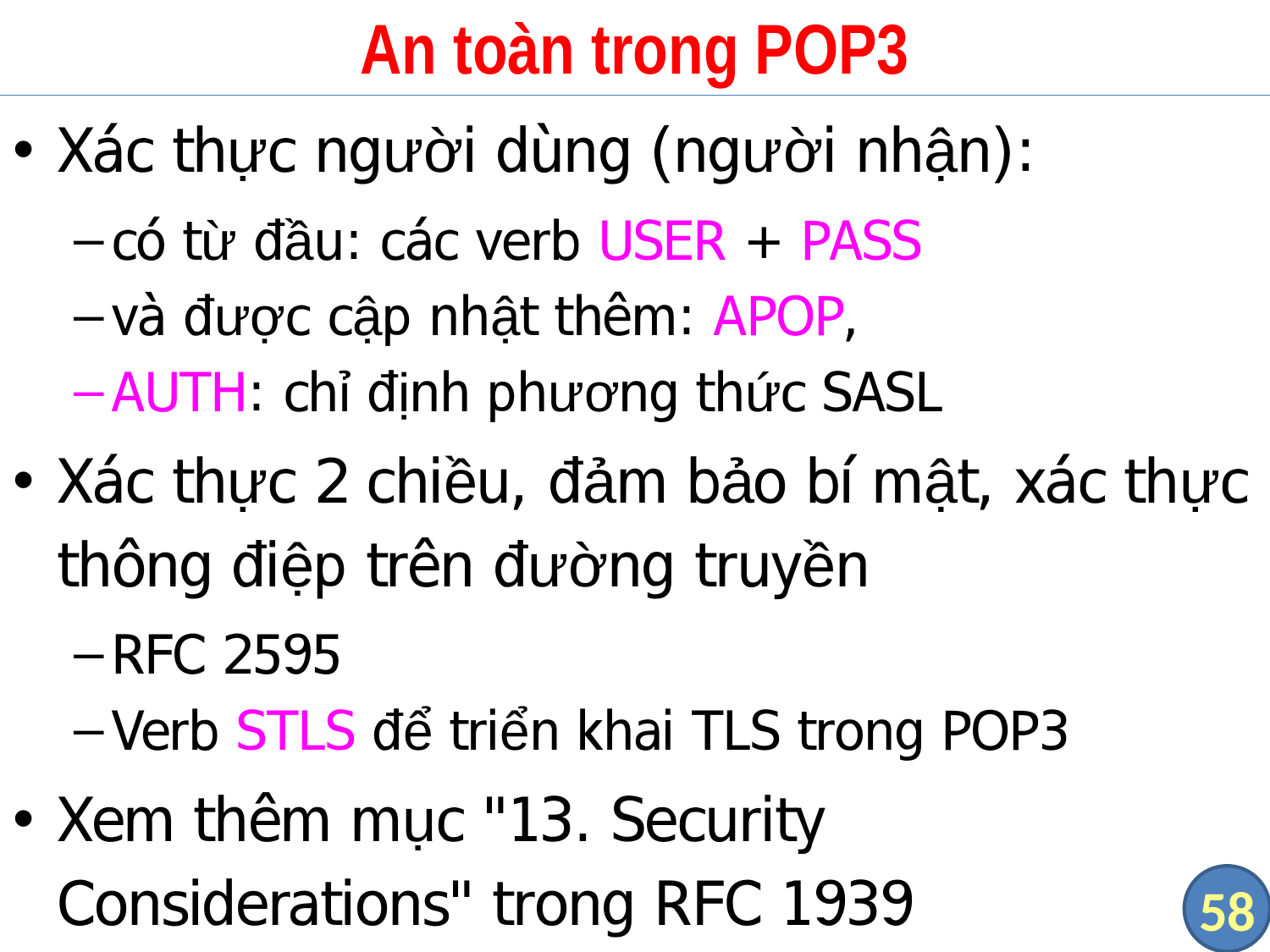

# An toàn trong POP3
Xác thực người dùng (người nhận):
có từ đầu: các verb USER + PASS
và được cập nhật thêm: APOP,
AUTH: chỉ định phương thức SASL
Xác thực 2 chiều, đảm bảo bí mật, xác thực thông điệp trên đường truyền
RFC 2595
Verb STLS để triển khai TLS trong POP3
Xem thêm mục "13. Security Considerations" trong RFC 1939
58